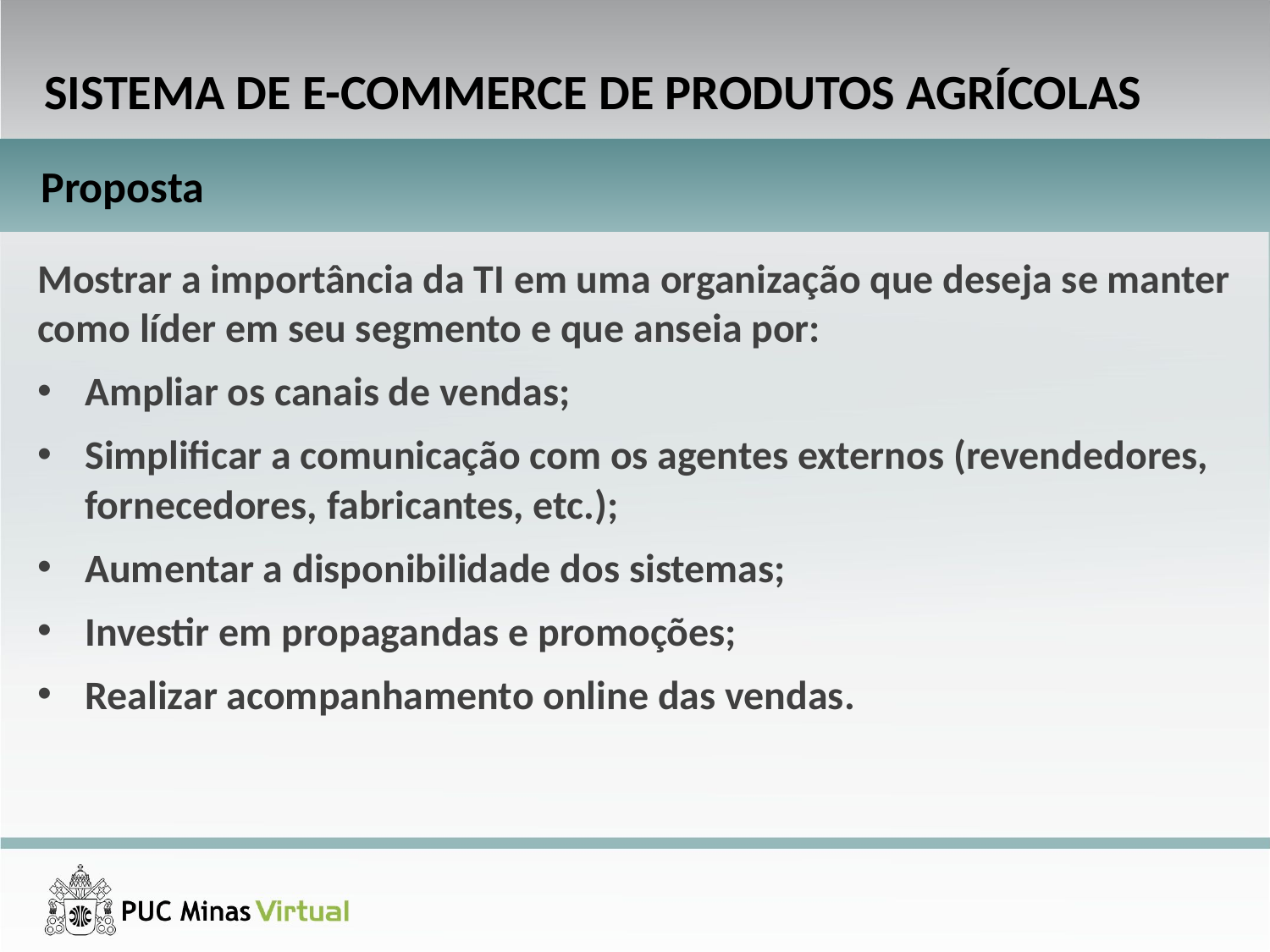

SISTEMA DE E-COMMERCE DE PRODUTOS AGRÍCOLAS

Proposta
Mostrar a importância da TI em uma organização que deseja se manter como líder em seu segmento e que anseia por:
Ampliar os canais de vendas;
Simplificar a comunicação com os agentes externos (revendedores, fornecedores, fabricantes, etc.);
Aumentar a disponibilidade dos sistemas;
Investir em propagandas e promoções;
Realizar acompanhamento online das vendas.